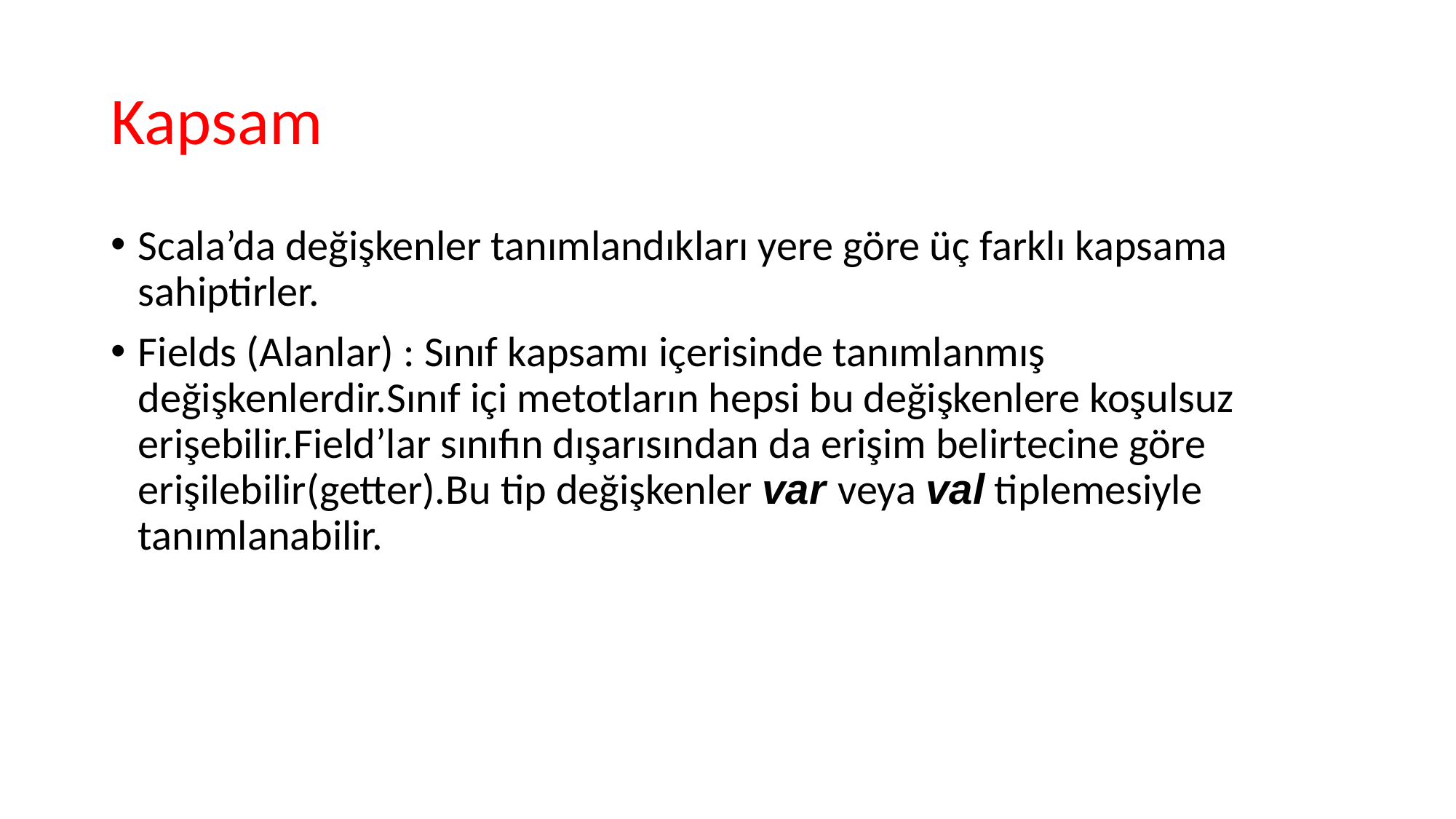

# Kapsam
Scala’da değişkenler tanımlandıkları yere göre üç farklı kapsama sahiptirler.
Fields (Alanlar) : Sınıf kapsamı içerisinde tanımlanmış değişkenlerdir.Sınıf içi metotların hepsi bu değişkenlere koşulsuz erişebilir.Field’lar sınıfın dışarısından da erişim belirtecine göre erişilebilir(getter).Bu tip değişkenler var veya val tiplemesiyle tanımlanabilir.